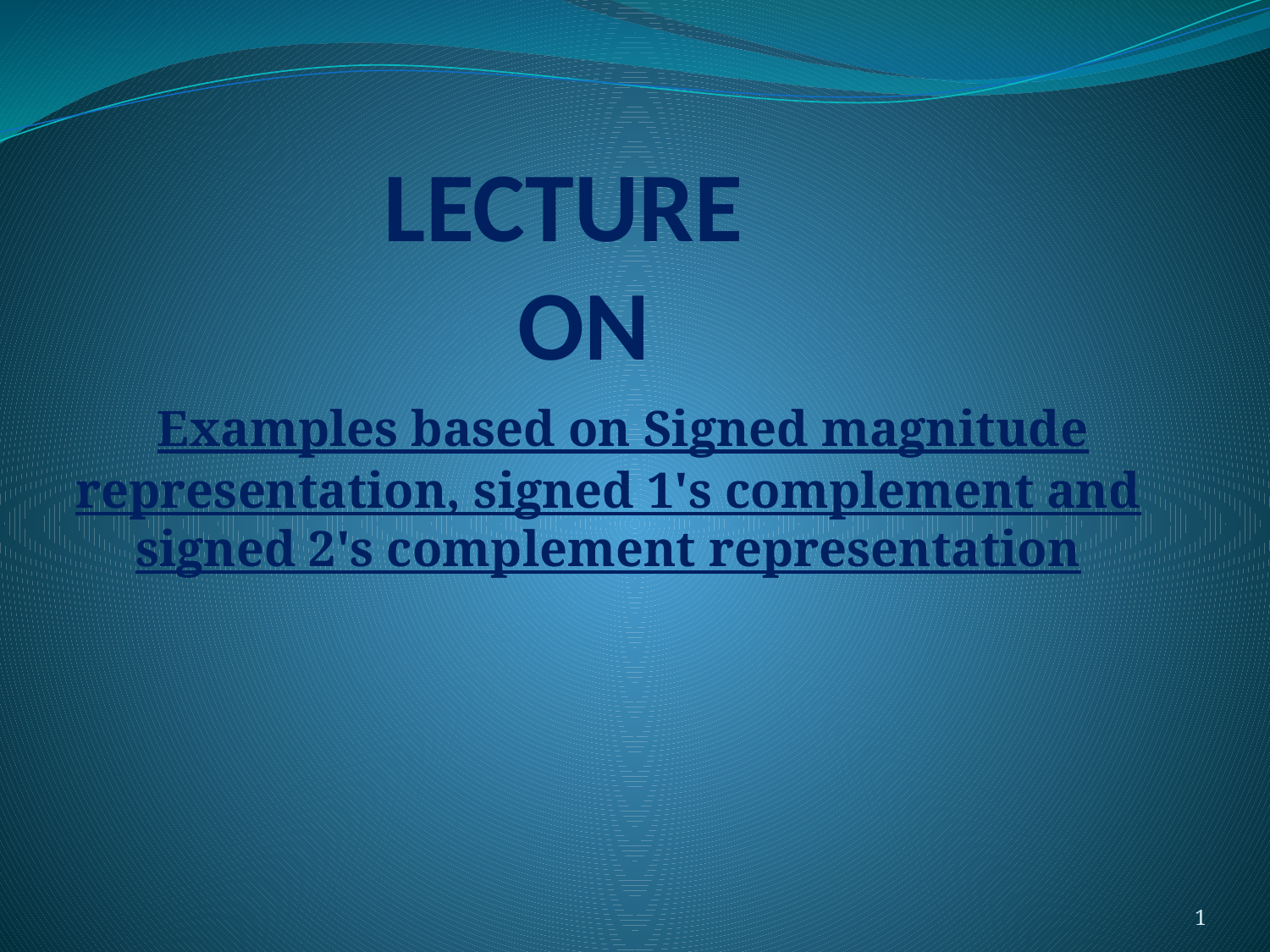

# LECTURE ON
  Examples based on Signed magnitude representation, signed 1's complement and signed 2's complement representation
1